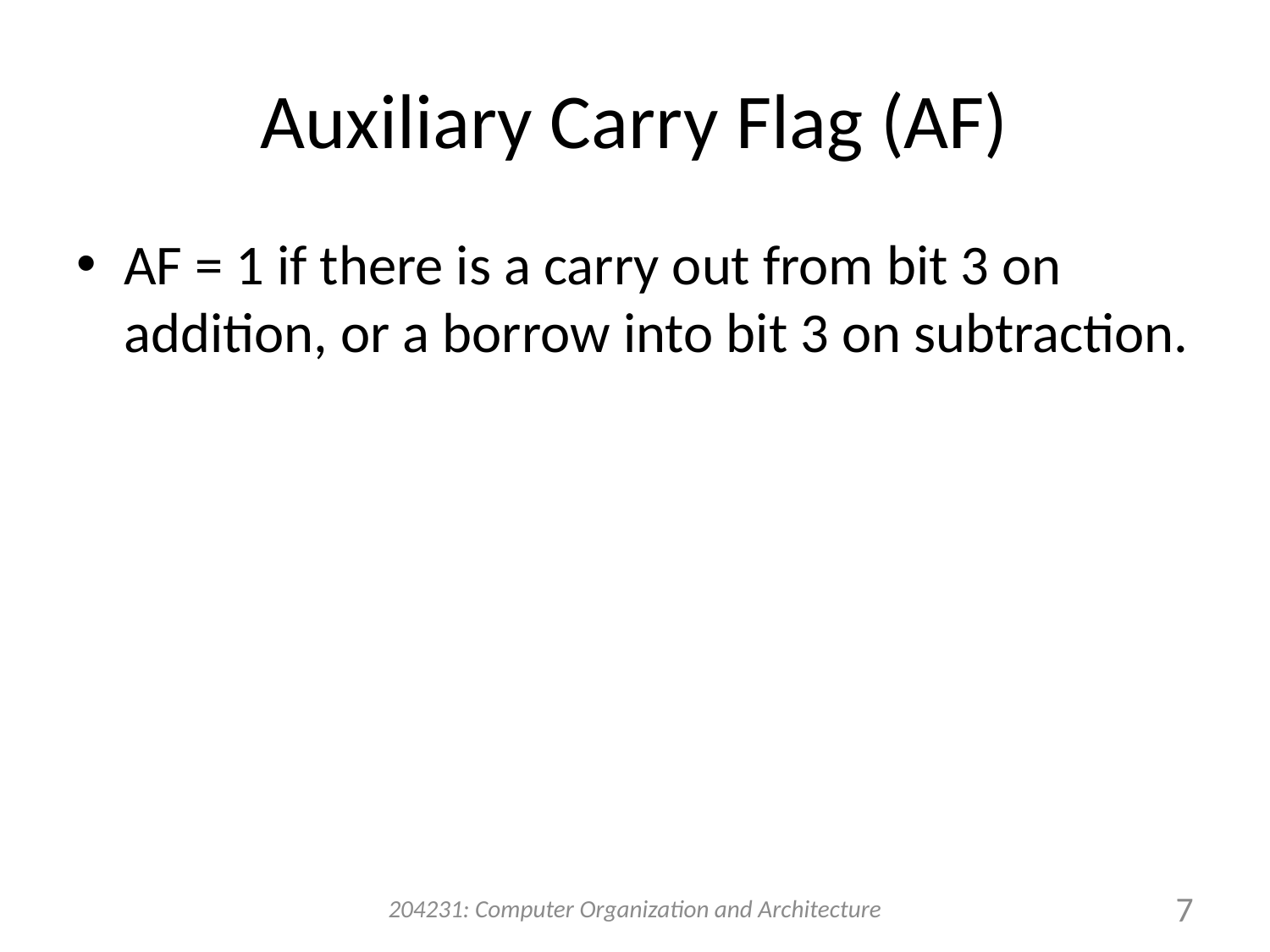

# Auxiliary Carry Flag (AF)
AF = 1 if there is a carry out from bit 3 on addition, or a borrow into bit 3 on subtraction.
204231: Computer Organization and Architecture
7